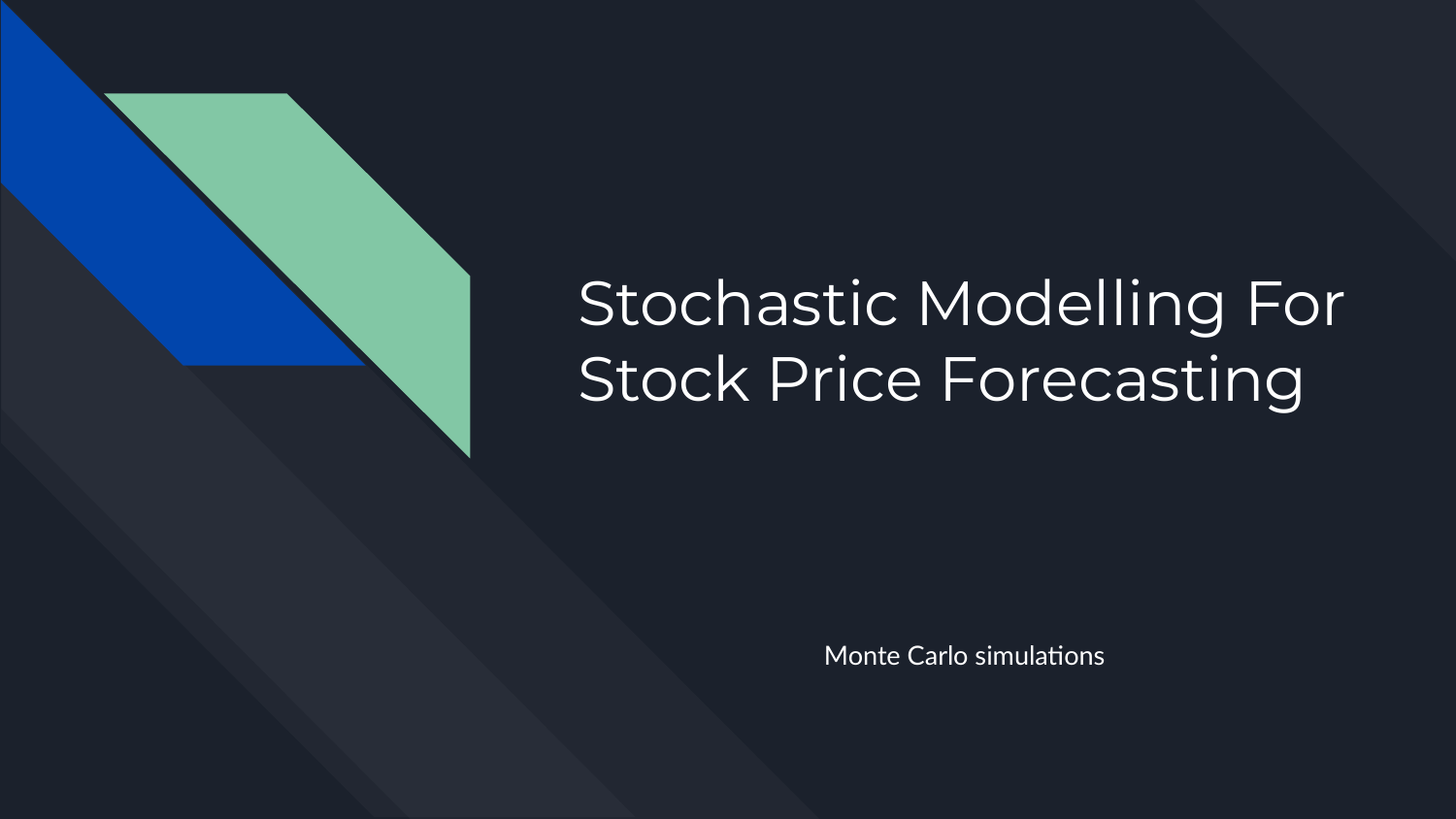

# Stochastic Modelling For Stock Price Forecasting
Monte Carlo simulations